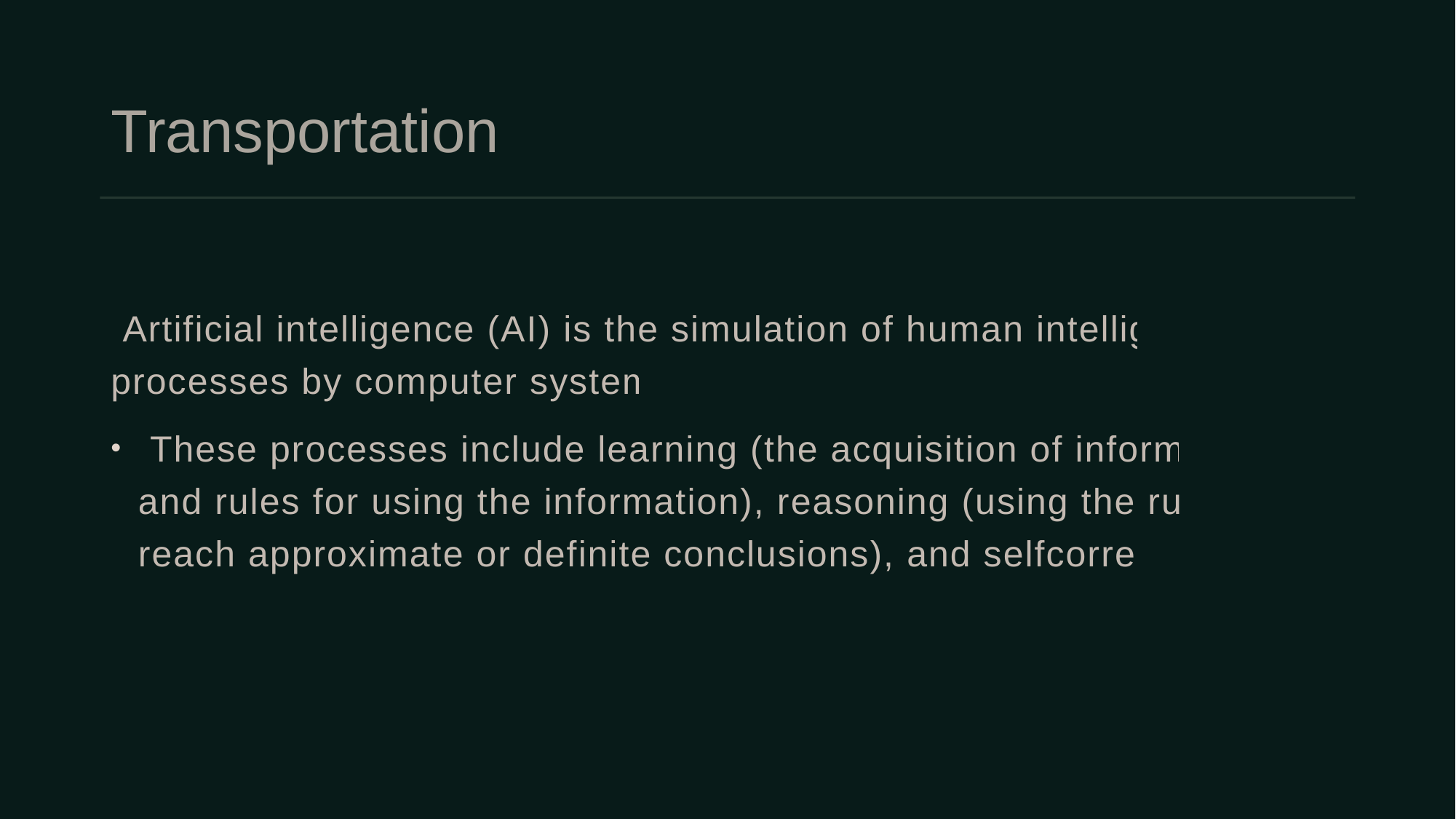

# Transportation
 Artificial intelligence (AI) is the simulation of human intelligence processes by computer systems.
 These processes include learning (the acquisition of information and rules for using the information), reasoning (using the rules to reach approximate or definite conclusions), and selfcorrection.